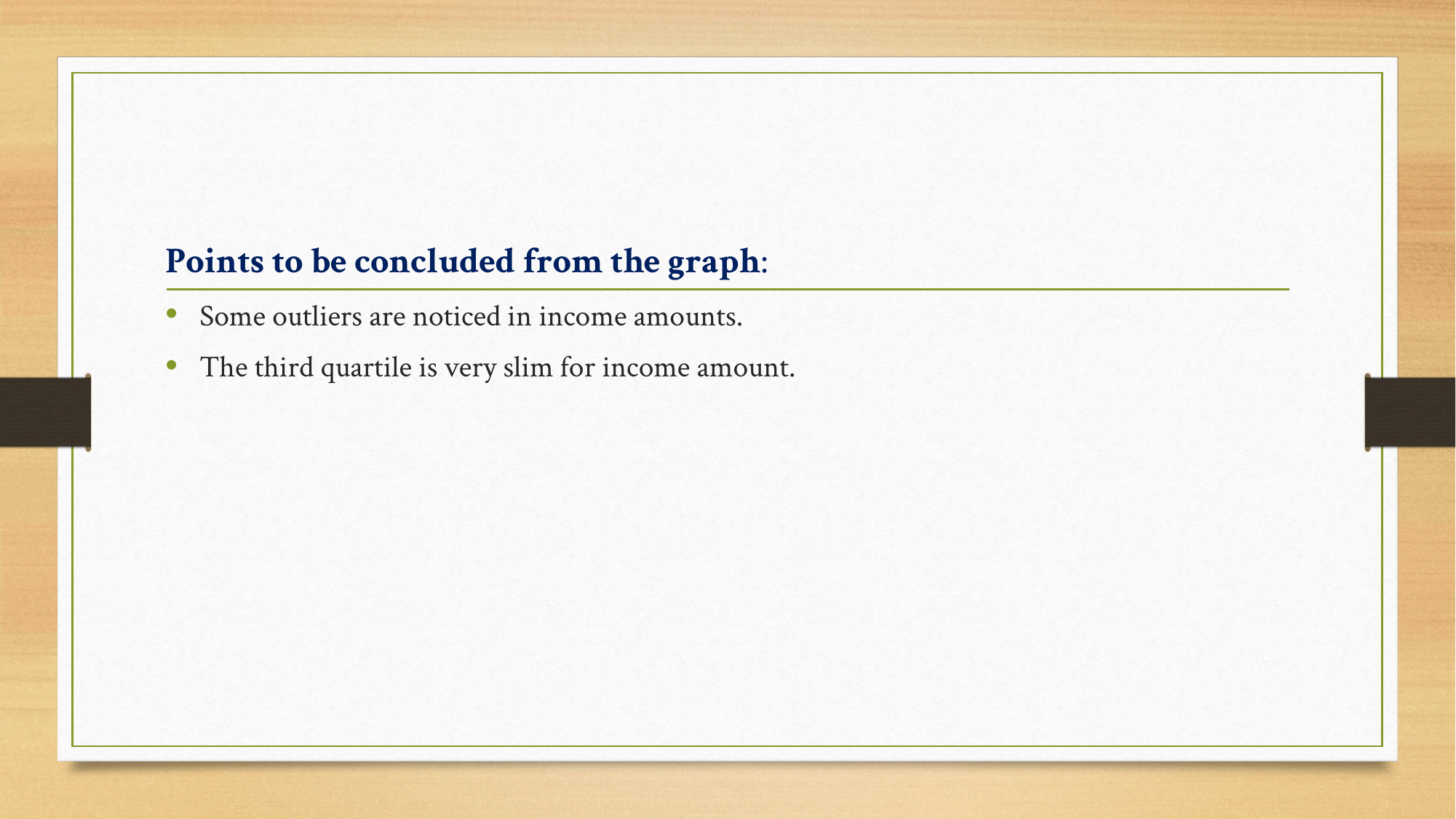

Points to be concluded from the graph:
Some outliers are noticed in income amounts.
The third quartile is very slim for income amount.